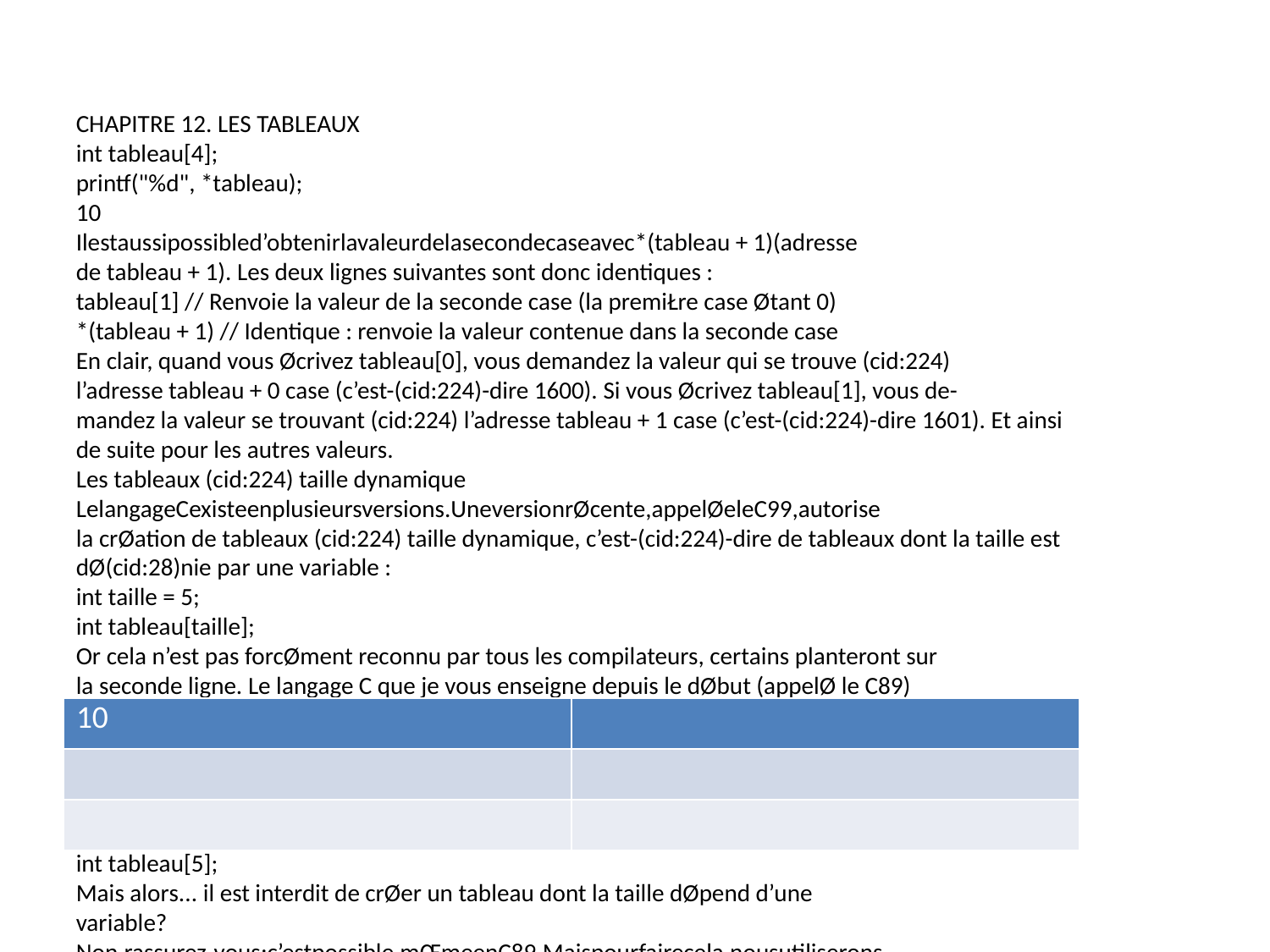

CHAPITRE 12. LES TABLEAUX
int tableau[4];
printf("%d", *tableau);
10
Ilestaussipossibled’obtenirlavaleurdelasecondecaseavec*(tableau + 1)(adresse
de tableau + 1). Les deux lignes suivantes sont donc identiques :
tableau[1] // Renvoie la valeur de la seconde case (la premiŁre case Øtant 0)
*(tableau + 1) // Identique : renvoie la valeur contenue dans la seconde case
En clair, quand vous Øcrivez tableau[0], vous demandez la valeur qui se trouve (cid:224)
l’adresse tableau + 0 case (c’est-(cid:224)-dire 1600). Si vous Øcrivez tableau[1], vous de-
mandez la valeur se trouvant (cid:224) l’adresse tableau + 1 case (c’est-(cid:224)-dire 1601). Et ainsi
de suite pour les autres valeurs.
Les tableaux (cid:224) taille dynamique
LelangageCexisteenplusieursversions.UneversionrØcente,appelØeleC99,autorise
la crØation de tableaux (cid:224) taille dynamique, c’est-(cid:224)-dire de tableaux dont la taille est
dØ(cid:28)nie par une variable :
int taille = 5;
int tableau[taille];
Or cela n’est pas forcØment reconnu par tous les compilateurs, certains planteront sur
la seconde ligne. Le langage C que je vous enseigne depuis le dØbut (appelØ le C89)
n’autorise pas ce genre de choses. Nous considŁrerons donc que faire cela est interdit.
Nous allons nous mettre d’accord sur ceci : vous n’avez pas le droit d’utiliser une
variableentrecrochetspourladØ(cid:28)nitiondelatailledutableau,mŒmesicettevariable
estuneconstante!Letableaudoitavoirunedimension(cid:28)xe,c’est-(cid:224)-direquevousdevez
Øcrire noir sur blanc le nombre correspondant (cid:224) la taille du tableau :
int tableau[5];
Mais alors... il est interdit de crØer un tableau dont la taille dØpend d’une
variable?
Non,rassurez-vous:c’estpossible,mŒmeenC89.Maispourfairecela,nousutiliserons
une autre technique (plus sßre et qui marche partout) appelØe l’allocation dyna-
mique. Nous verrons cela bien plus loin dans ce cours.
162
| 10 |  |
| --- | --- |
|  |  |
|  |  |